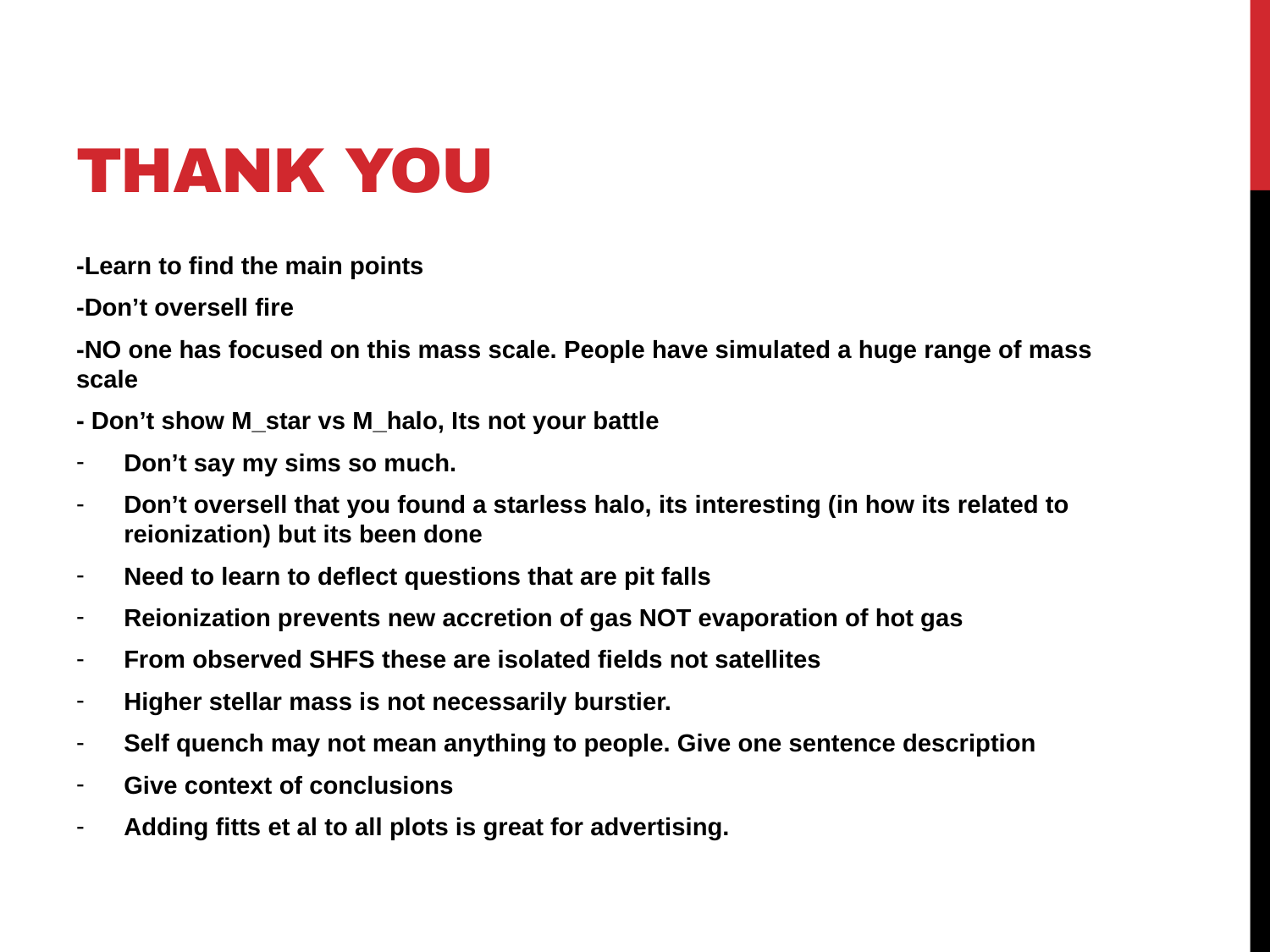

# Thank you
-Learn to find the main points
-Don’t oversell fire
-NO one has focused on this mass scale. People have simulated a huge range of mass scale
- Don’t show M_star vs M_halo, Its not your battle
Don’t say my sims so much.
Don’t oversell that you found a starless halo, its interesting (in how its related to reionization) but its been done
Need to learn to deflect questions that are pit falls
Reionization prevents new accretion of gas NOT evaporation of hot gas
From observed SHFS these are isolated fields not satellites
Higher stellar mass is not necessarily burstier.
Self quench may not mean anything to people. Give one sentence description
Give context of conclusions
Adding fitts et al to all plots is great for advertising.